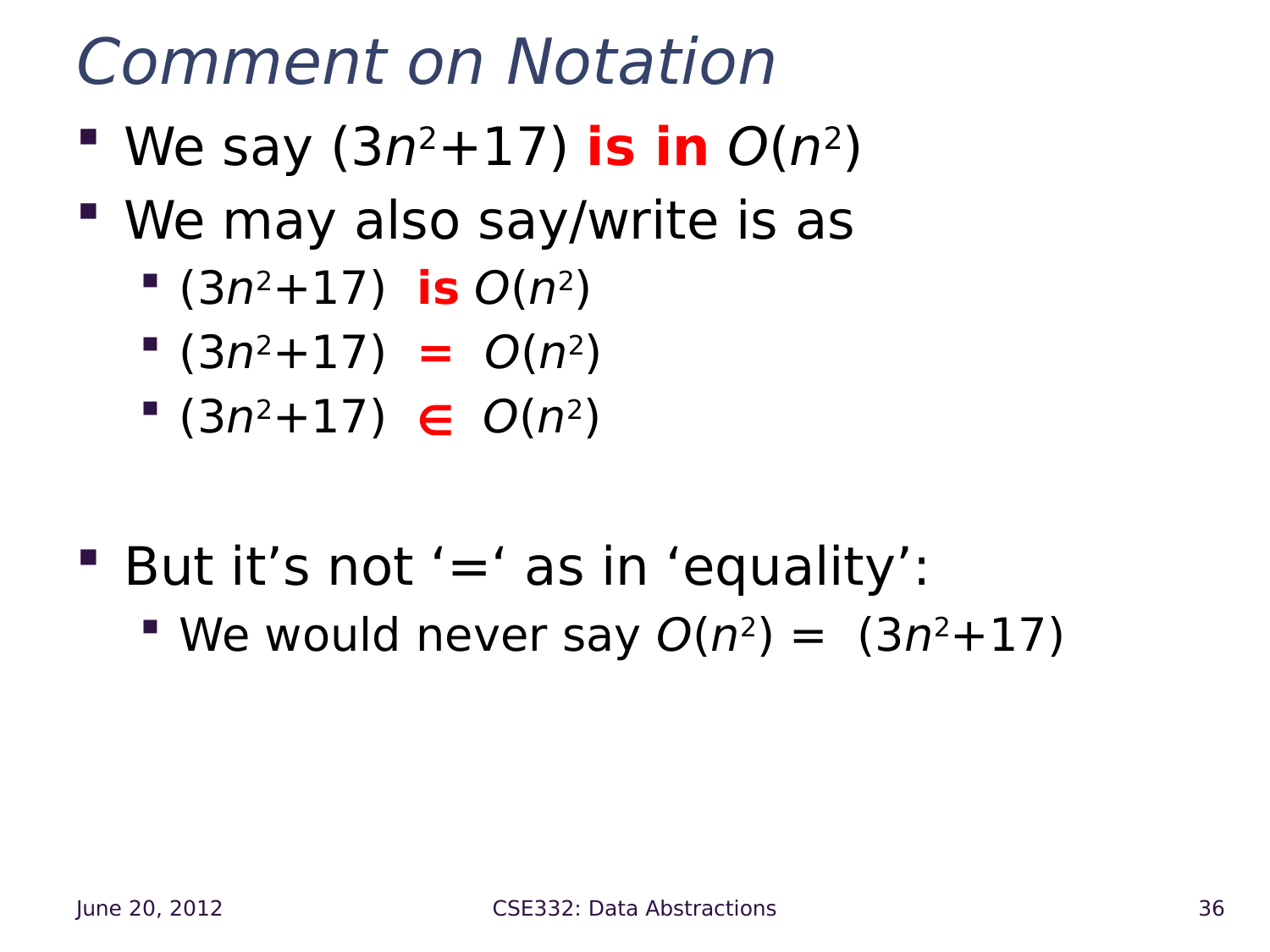

# Comment on Notation
We say (3n2+17) is in O(n2)
We may also say/write is as
(3n2+17)  is O(n2)
(3n2+17)  =  O(n2)
(3n2+17)  ∈  O(n2)

But it’s not ‘=‘ as in ‘equality’:
We would never say O(n2) =  (3n2+17)
June 20, 2012
CSE332: Data Abstractions
36